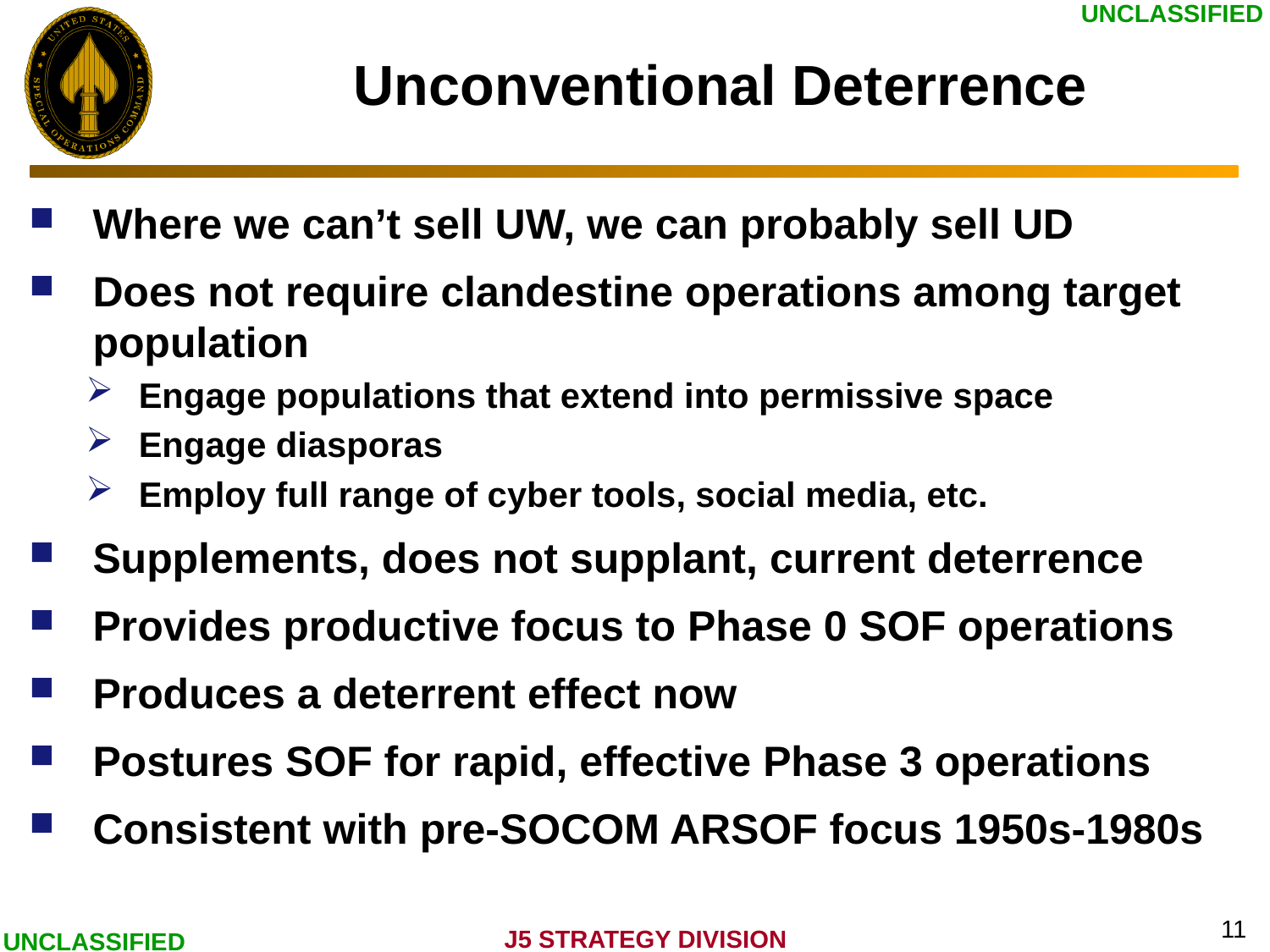

# Unconventional Deterrence
Where we can’t sell UW, we can probably sell UD
Does not require clandestine operations among target population
Engage populations that extend into permissive space
Engage diasporas
Employ full range of cyber tools, social media, etc.
Supplements, does not supplant, current deterrence
Provides productive focus to Phase 0 SOF operations
Produces a deterrent effect now
Postures SOF for rapid, effective Phase 3 operations
Consistent with pre-SOCOM ARSOF focus 1950s-1980s
11